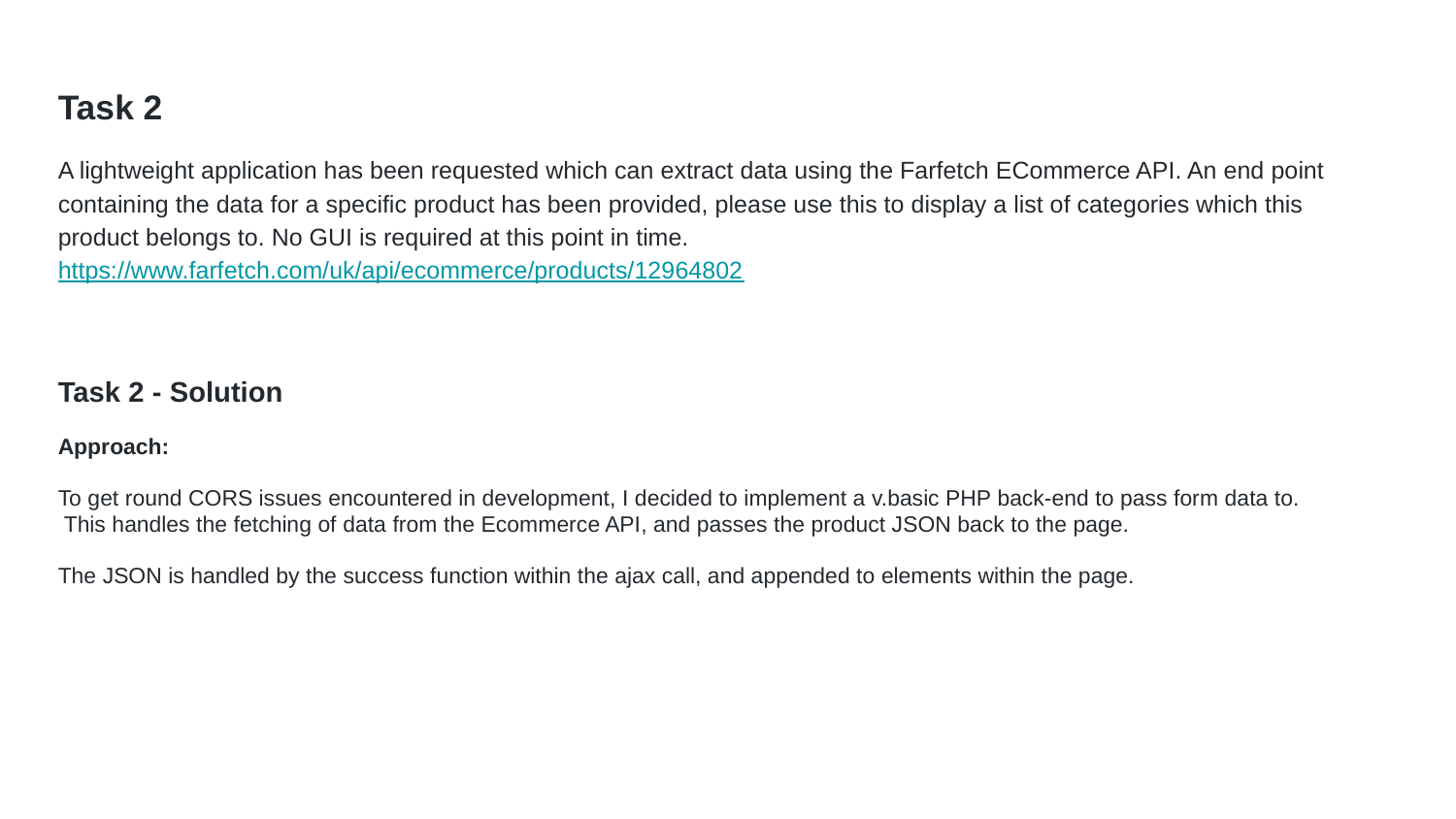

Task 2
A lightweight application has been requested which can extract data using the Farfetch ECommerce API. An end point containing the data for a specific product has been provided, please use this to display a list of categories which this product belongs to. No GUI is required at this point in time. https://www.farfetch.com/uk/api/ecommerce/products/12964802
Task 2 - Solution
Approach:
To get round CORS issues encountered in development, I decided to implement a v.basic PHP back-end to pass form data to.  This handles the fetching of data from the Ecommerce API, and passes the product JSON back to the page.
The JSON is handled by the success function within the ajax call, and appended to elements within the page.